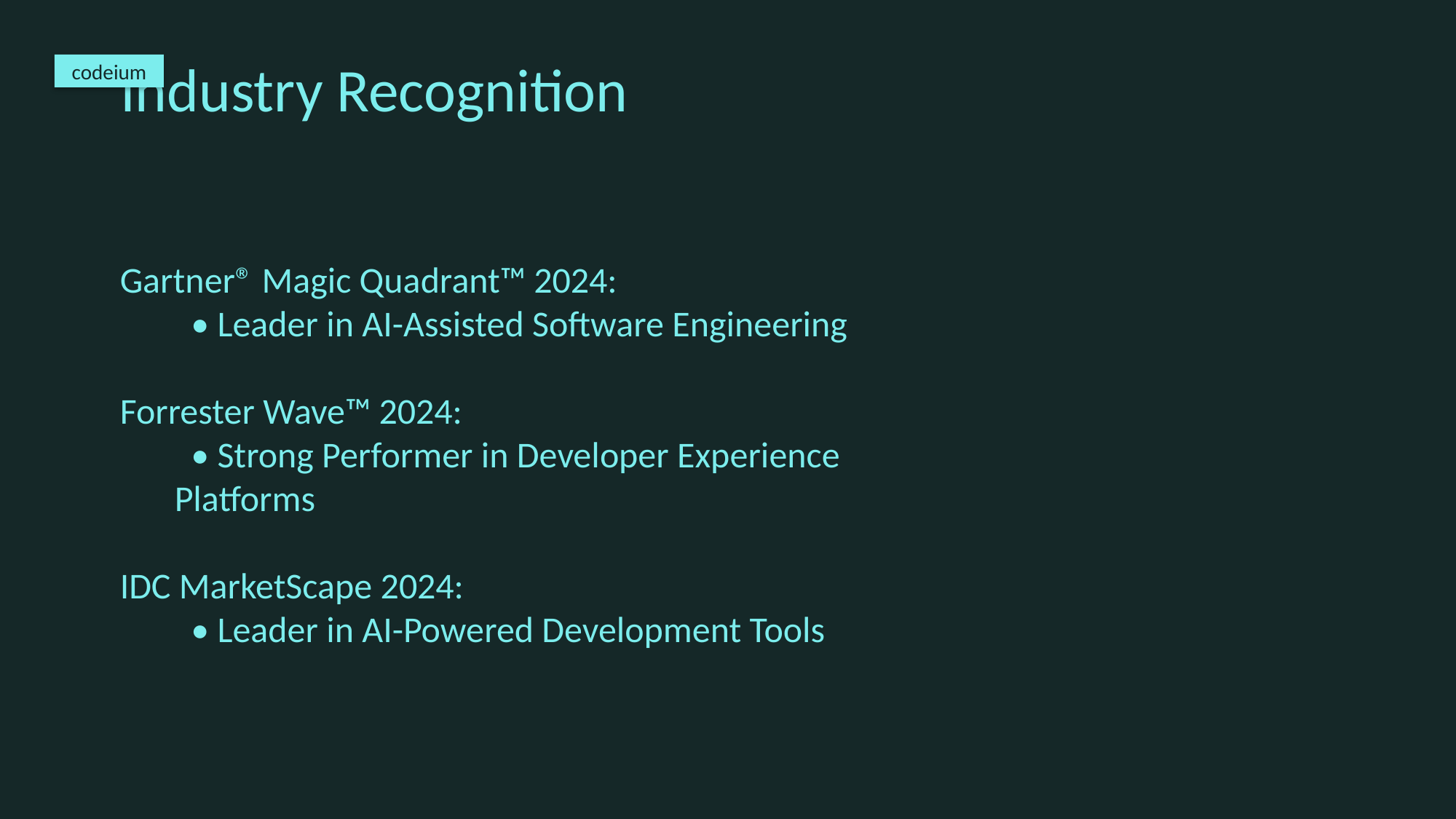

codeium
# Industry Recognition

Gartner® Magic Quadrant™ 2024:
  • Leader in AI-Assisted Software Engineering

Forrester Wave™ 2024:
  • Strong Performer in Developer Experience Platforms

IDC MarketScape 2024:
  • Leader in AI-Powered Development Tools